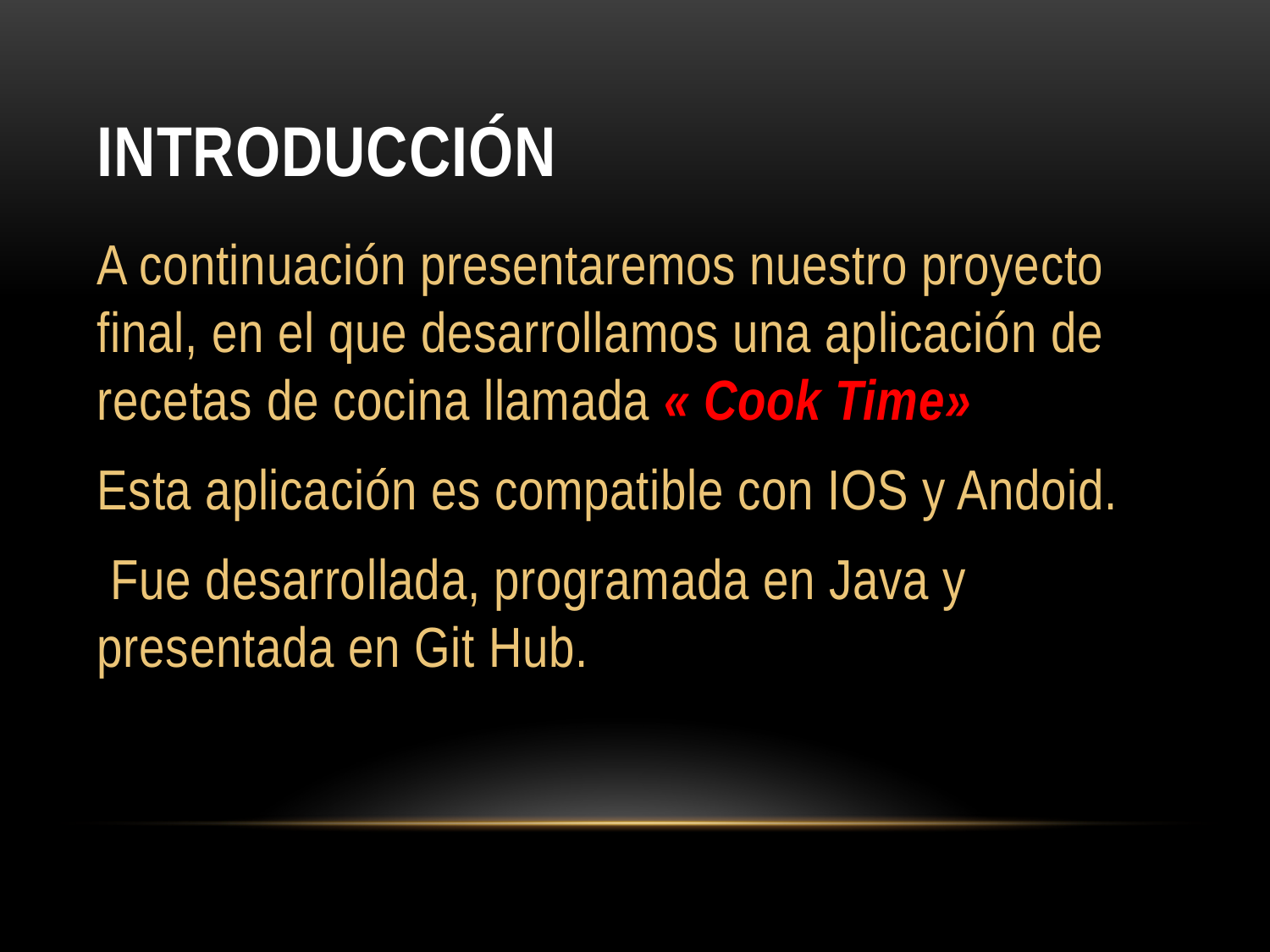

# Introducción
A continuación presentaremos nuestro proyecto final, en el que desarrollamos una aplicación de recetas de cocina llamada « Cook Time»
Esta aplicación es compatible con IOS y Andoid.
 Fue desarrollada, programada en Java y presentada en Git Hub.